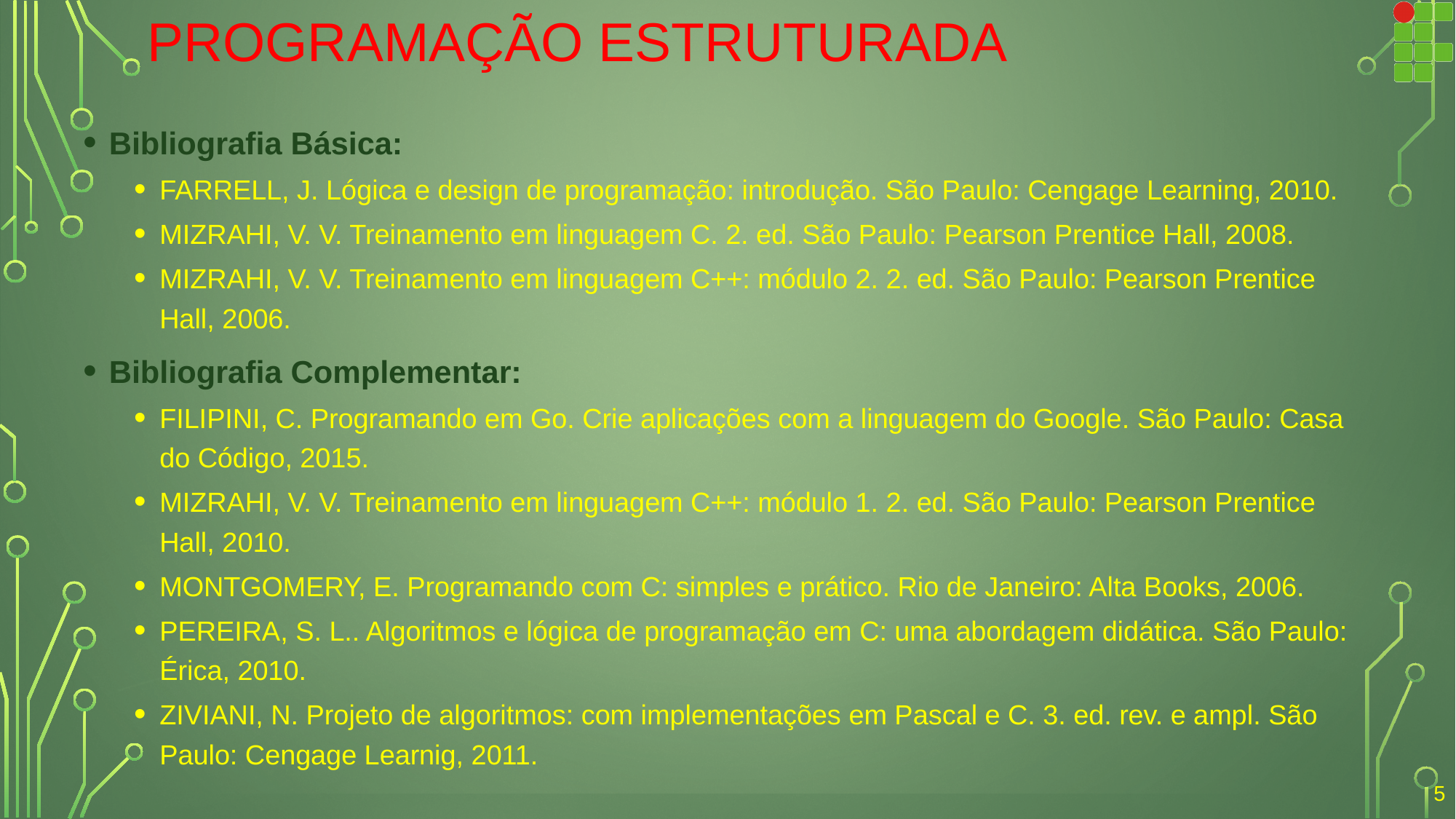

# Programação Estruturada
Bibliografia Básica:
FARRELL, J. Lógica e design de programação: introdução. São Paulo: Cengage Learning, 2010.
MIZRAHI, V. V. Treinamento em linguagem C. 2. ed. São Paulo: Pearson Prentice Hall, 2008.
MIZRAHI, V. V. Treinamento em linguagem C++: módulo 2. 2. ed. São Paulo: Pearson Prentice Hall, 2006.
Bibliografia Complementar:
FILIPINI, C. Programando em Go. Crie aplicações com a linguagem do Google. São Paulo: Casa do Código, 2015.
MIZRAHI, V. V. Treinamento em linguagem C++: módulo 1. 2. ed. São Paulo: Pearson Prentice Hall, 2010.
MONTGOMERY, E. Programando com C: simples e prático. Rio de Janeiro: Alta Books, 2006.
PEREIRA, S. L.. Algoritmos e lógica de programação em C: uma abordagem didática. São Paulo: Érica, 2010.
ZIVIANI, N. Projeto de algoritmos: com implementações em Pascal e C. 3. ed. rev. e ampl. São Paulo: Cengage Learnig, 2011.

5